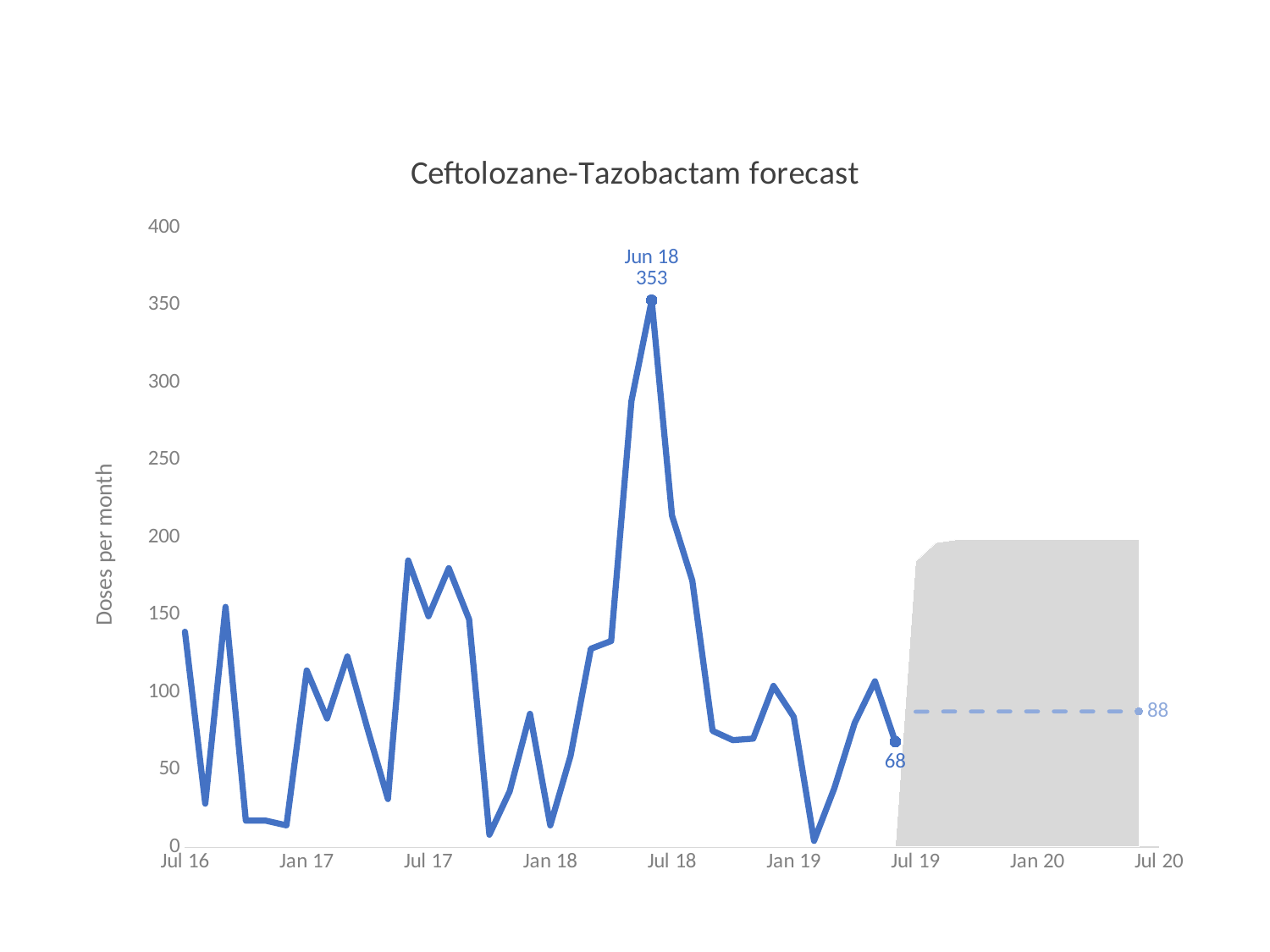

### Chart: Ceftolozane-Tazobactam forecast

| Category | Upper | Lower | Actual | Forecast |
|---|---|---|---|---|
| 42036 | None | None | 36.0 | None |
| 42064 | None | None | 13.0 | None |
| 42095 | None | None | 0.0 | None |
| 42125 | None | None | 48.0 | None |
| 42156 | None | None | 40.0 | None |
| 42186 | None | None | 57.0 | None |
| 42217 | None | None | 145.0 | None |
| 42248 | None | None | 121.0 | None |
| 42278 | None | None | 122.0 | None |
| 42309 | None | None | 81.0 | None |
| 42339 | None | None | 50.0 | None |
| 42370 | None | None | 59.0 | None |
| 42401 | None | None | 35.0 | None |
| 42430 | None | None | 15.0 | None |
| 42461 | None | None | 108.0 | None |
| 42491 | None | None | 113.0 | None |
| 42522 | None | None | 58.0 | None |
| 42552 | None | None | 139.0 | None |
| 42583 | None | None | 28.0 | None |
| 42614 | None | None | 155.0 | None |
| 42644 | None | None | 17.0 | None |
| 42675 | None | None | 17.0 | None |
| 42705 | None | None | 14.0 | None |
| 42736 | None | None | 114.0 | None |
| 42767 | None | None | 83.0 | None |
| 42795 | None | None | 123.0 | None |
| 42826 | None | None | 76.0 | None |
| 42856 | None | None | 31.0 | None |
| 42887 | None | None | 185.0 | None |
| 42917 | None | None | 149.0 | None |
| 42948 | None | None | 180.0 | None |
| 42979 | None | None | 147.0 | None |
| 43009 | None | None | 8.0 | None |
| 43040 | None | None | 36.0 | None |
| 43070 | None | None | 86.0 | None |
| 43101 | None | None | 14.0 | None |
| 43132 | None | None | 59.0 | None |
| 43160 | None | None | 128.0 | None |
| 43191 | None | None | 133.0 | None |
| 43221 | None | None | 288.0 | None |
| 43252 | None | None | 353.0 | None |
| 43282 | None | None | 214.0 | None |
| 43313 | None | None | 172.0 | None |
| 43344 | None | None | 75.0 | None |
| 43374 | None | None | 69.0 | None |
| 43405 | None | None | 70.0 | None |
| 43435 | None | None | 104.0 | None |
| 43466 | None | None | 84.0 | None |
| 43497 | None | None | 4.0 | None |
| 43525 | None | None | 38.0 | None |
| 43556 | None | None | 80.0 | None |
| 43586 | None | None | 107.0 | None |
| 43617 | None | None | 68.0 | None |
| 43647 | 184.4484731890574 | 16.28887599916743 | None | 87.3539465700665 |
| 43678 | 196.5560798329992 | 14.26486209210452 | None | 87.46013042434865 |
| 43709 | 198.4264694315258 | 13.99123988559271 | None | 87.50164436848908 |
| 43739 | 198.7302323246228 | 13.95298886090397 | None | 87.51786865631193 |
| 43770 | 198.7839110989293 | 13.9483134788149 | None | 87.52420842300414 |
| 43800 | 198.7949634934762 | 13.94805006452959 | None | 87.52668559351154 |
| 43831 | 198.7977673390801 | 13.94818572557678 | None | 87.52765348964414 |
| 43862 | 198.7986316405675 | 13.94827515315884 | None | 87.52803166897635 |
| 43891 | 198.7989340422871 | 13.94831565472025 | None | 87.52817943185227 |
| 43922 | 198.7990468080978 | 13.94833232838769 | None | 87.52823716593852 |
| 43952 | 198.7990900453737 | 13.9483389727274 | None | 87.52825972385736 |
| 43983 | 198.7991068134866 | 13.94834158859309 | None | 87.5282685377078 |